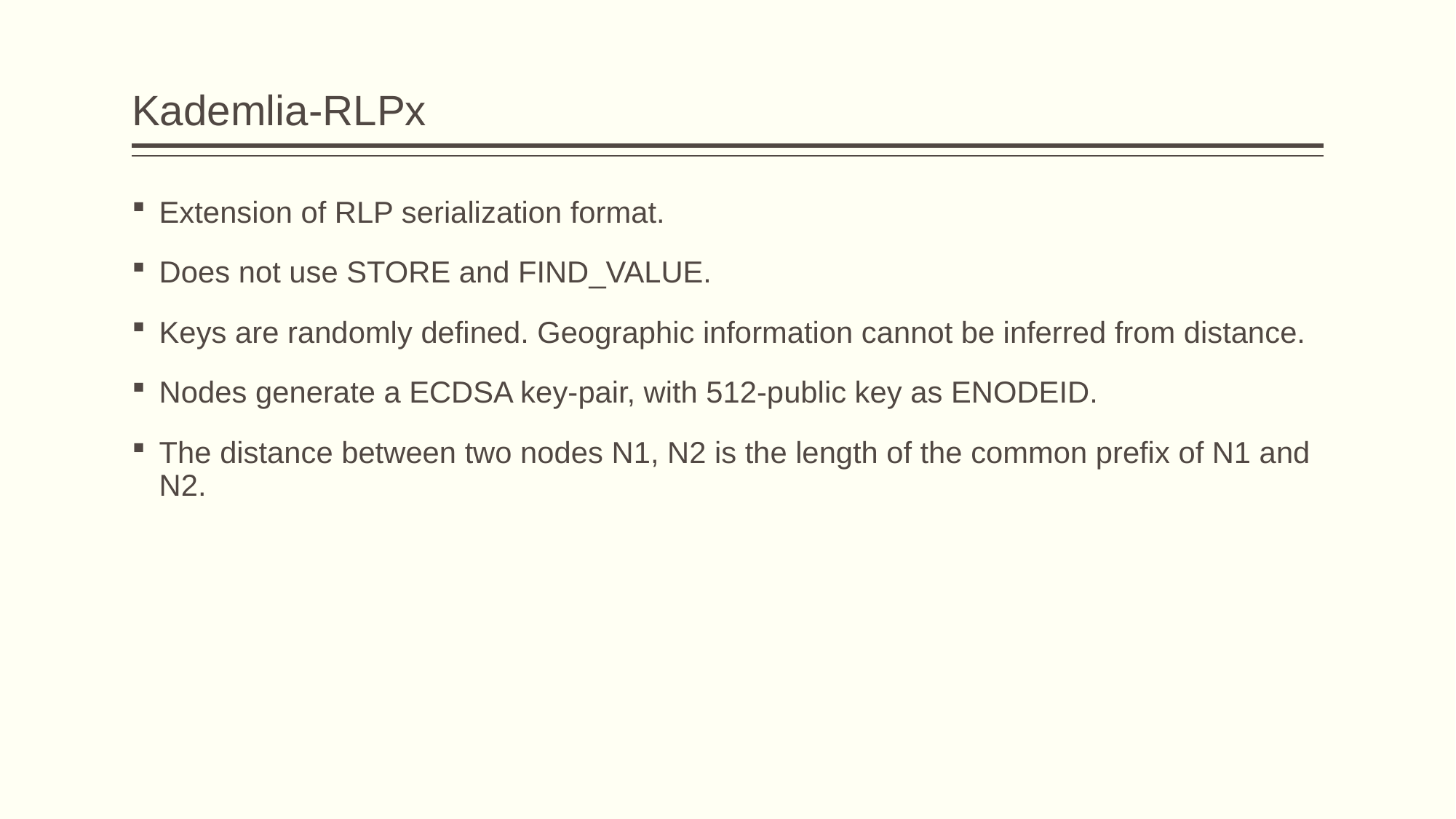

# Kademlia-RLPx
Extension of RLP serialization format.
Does not use STORE and FIND_VALUE.
Keys are randomly defined. Geographic information cannot be inferred from distance.
Nodes generate a ECDSA key-pair, with 512-public key as ENODEID.
The distance between two nodes N1, N2 is the length of the common prefix of N1 and N2.